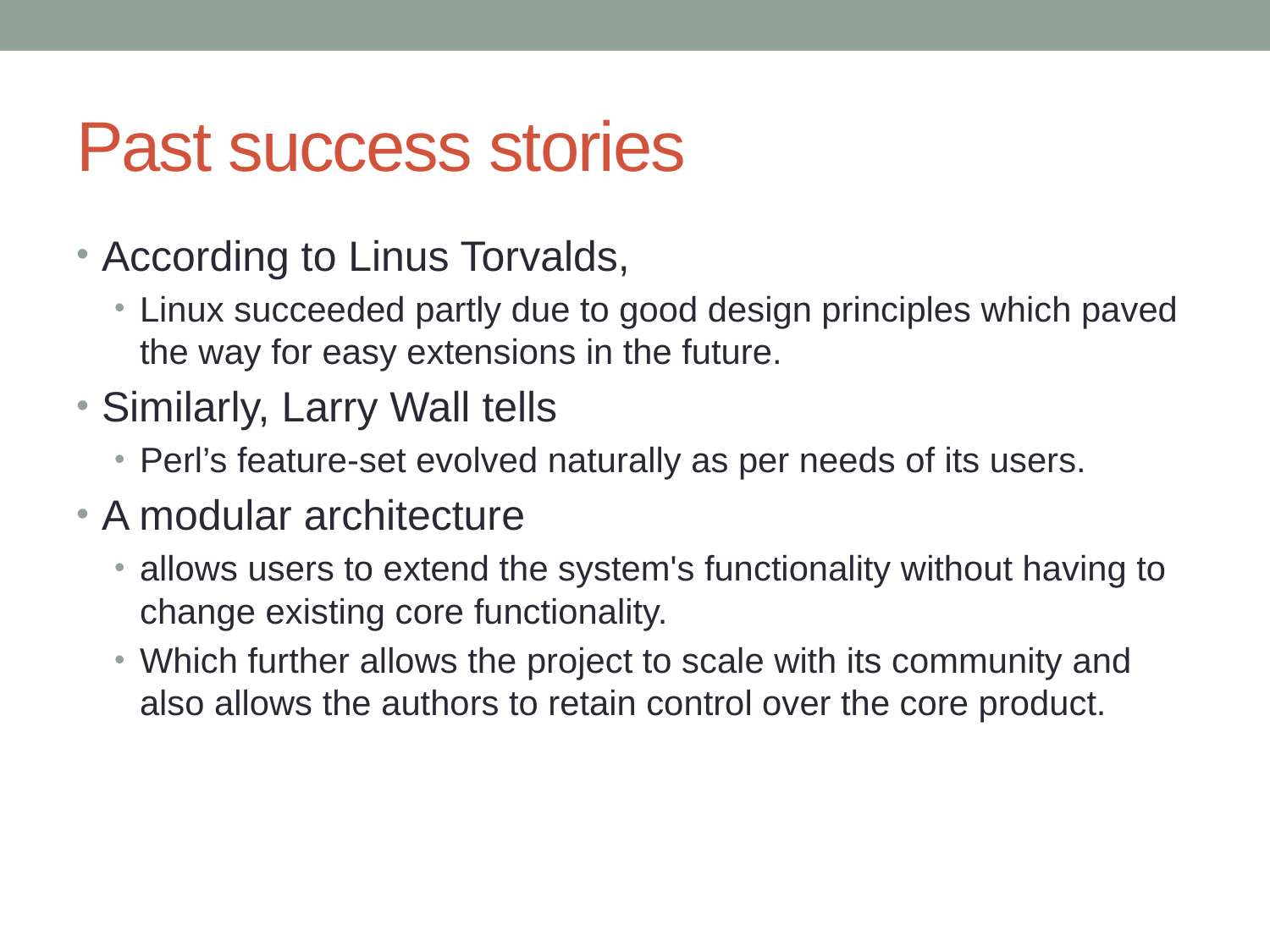

# Past success stories
According to Linus Torvalds,
Linux succeeded partly due to good design principles which paved the way for easy extensions in the future.
Similarly, Larry Wall tells
Perl’s feature-set evolved naturally as per needs of its users.
A modular architecture
allows users to extend the system's functionality without having to change existing core functionality.
Which further allows the project to scale with its community and also allows the authors to retain control over the core product.